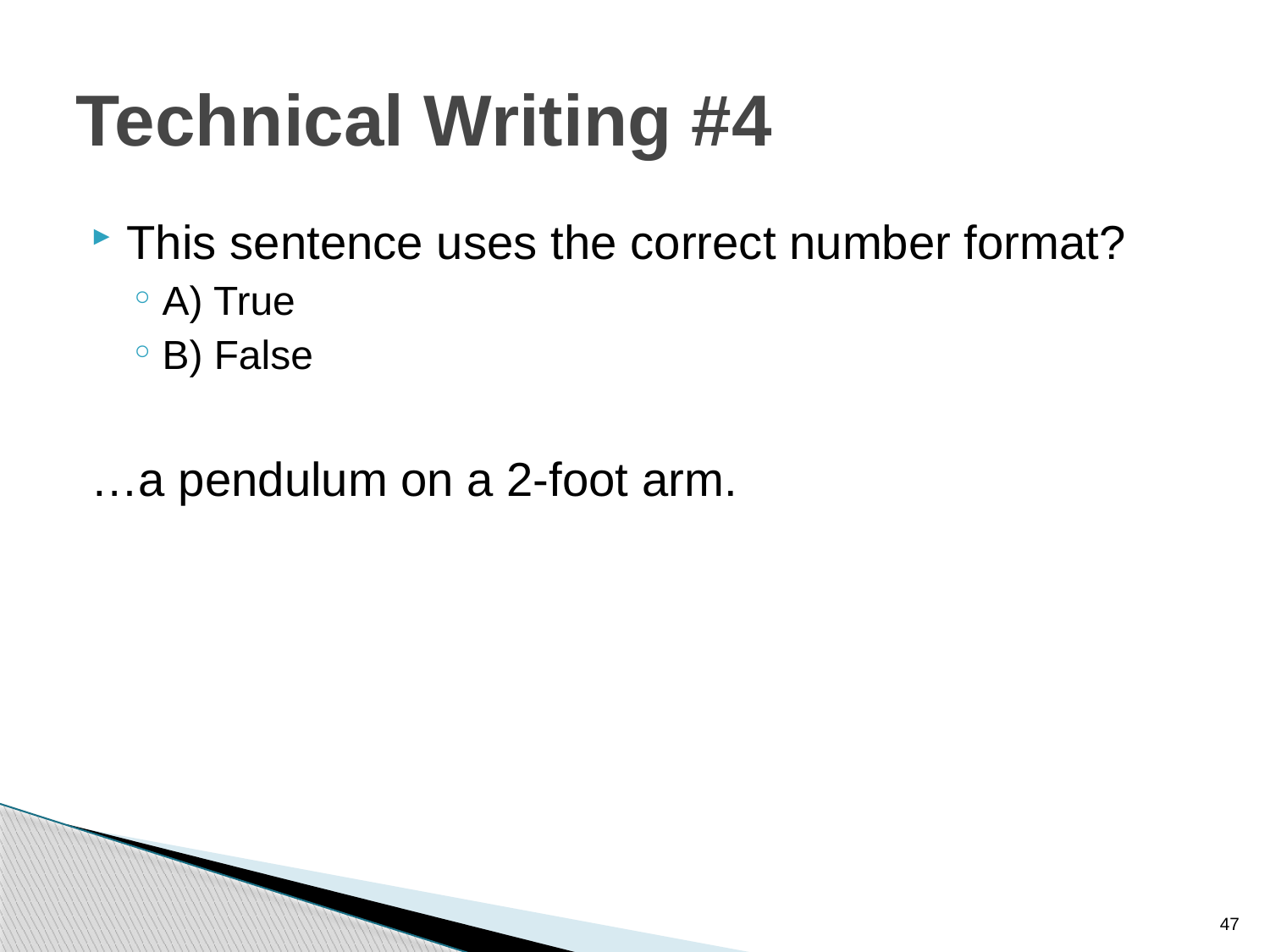

# Technical Writing #4
This sentence uses the correct number format?
A) True
B) False

…a pendulum on a 2-foot arm.

47